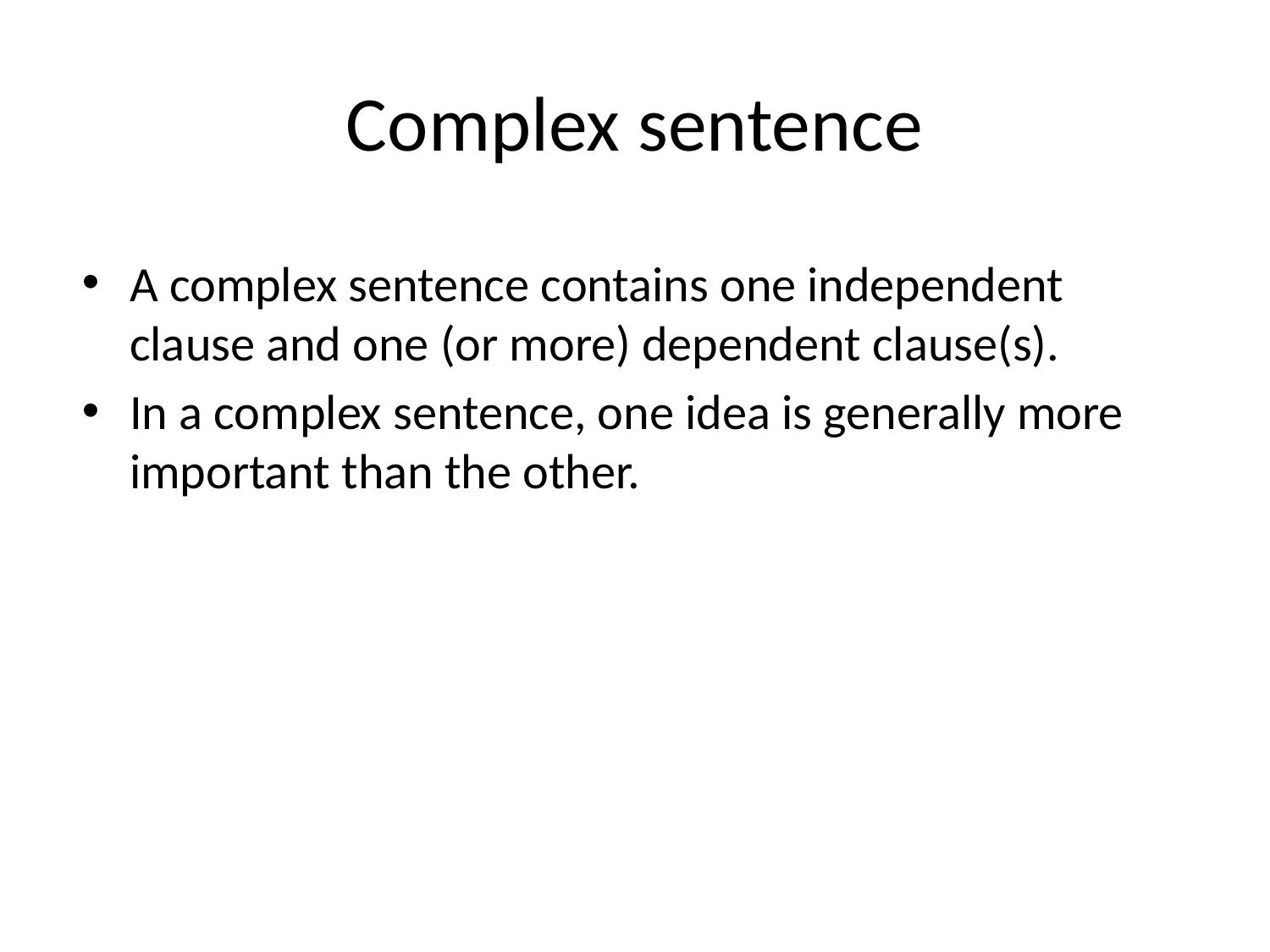

# Complex sentence
A complex sentence contains one independent clause and one (or more) dependent clause(s).
In a complex sentence, one idea is generally more important than the other.